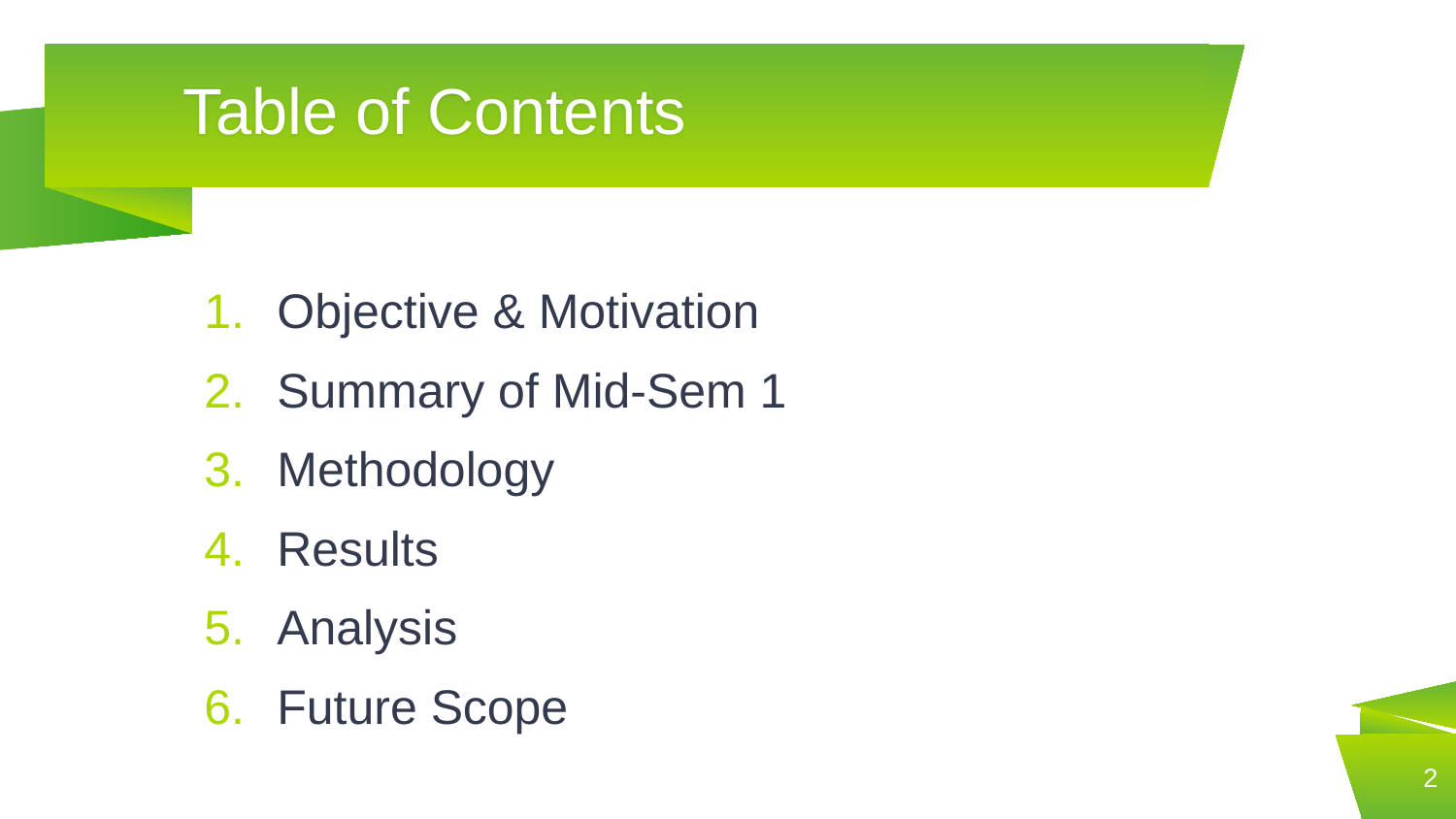

# Table of Contents
Objective & Motivation
Summary of Mid-Sem 1
Methodology
Results
Analysis
Future Scope
2